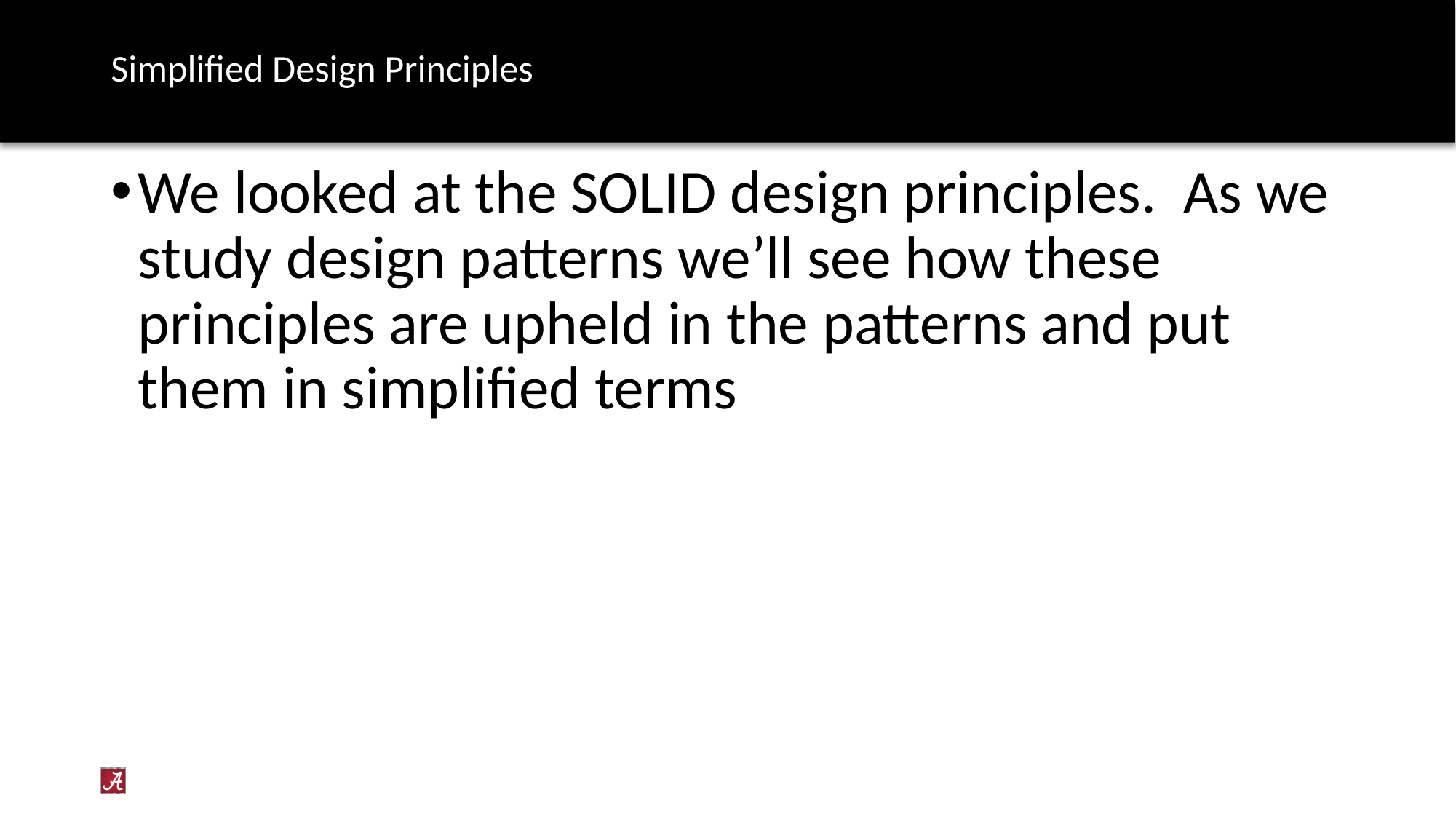

# Simplified Design Principles
We looked at the SOLID design principles.  As we study design patterns we’ll see how these principles are upheld in the patterns and put them in simplified terms